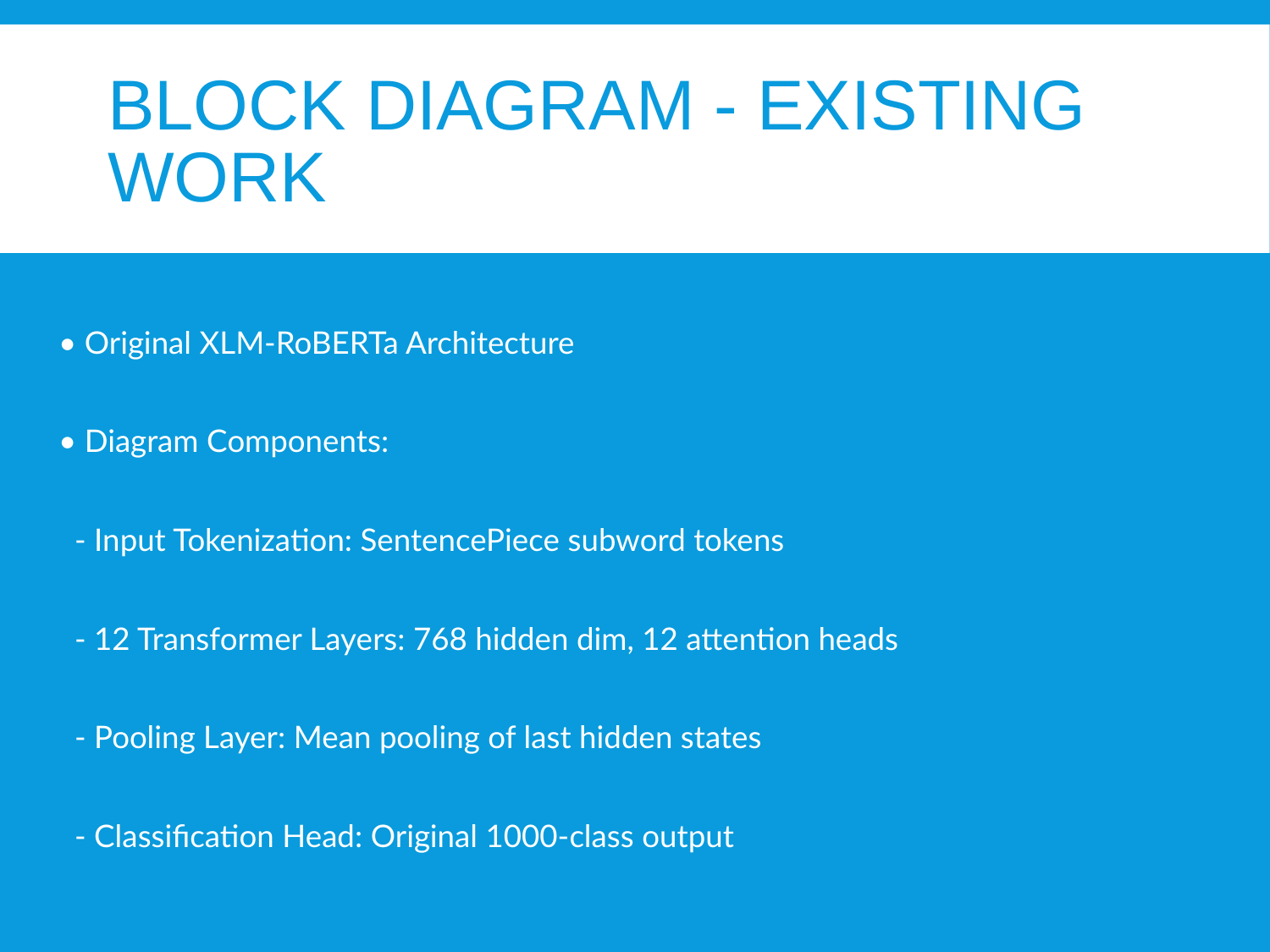

# Block Diagram - Existing Work
• Original XLM-RoBERTa Architecture
• Diagram Components:
  - Input Tokenization: SentencePiece subword tokens
  - 12 Transformer Layers: 768 hidden dim, 12 attention heads
  - Pooling Layer: Mean pooling of last hidden states
  - Classification Head: Original 1000-class output